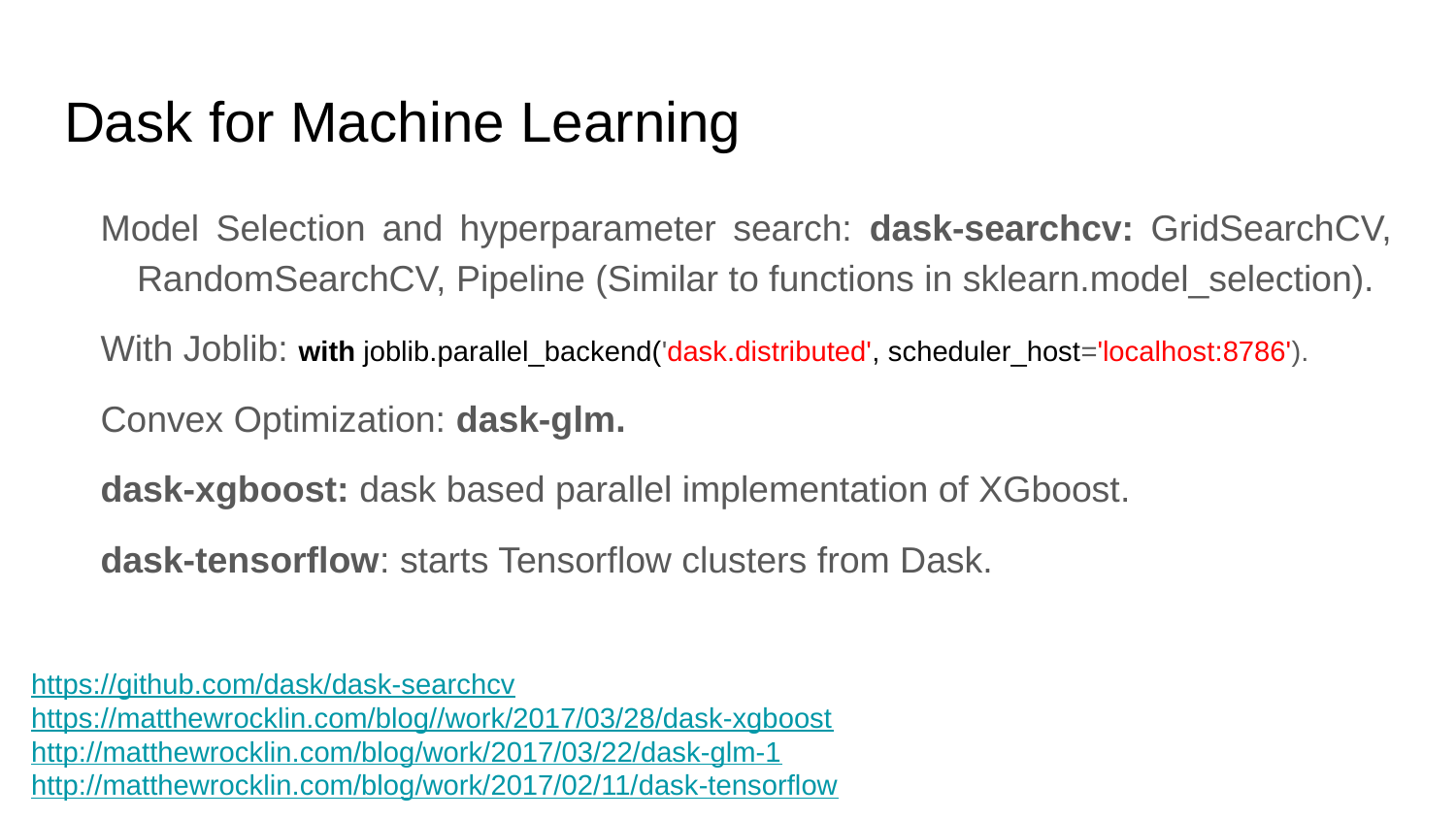

# Dask for Machine Learning
Model Selection and hyperparameter search: dask-searchcv: GridSearchCV, RandomSearchCV, Pipeline (Similar to functions in sklearn.model_selection).
With Joblib: with joblib.parallel_backend('dask.distributed', scheduler_host='localhost:8786').
Convex Optimization: dask-glm.
dask-xgboost: dask based parallel implementation of XGboost.
dask-tensorflow: starts Tensorflow clusters from Dask.

https://github.com/dask/dask-searchcv
https://matthewrocklin.com/blog//work/2017/03/28/dask-xgboost
http://matthewrocklin.com/blog/work/2017/03/22/dask-glm-1
http://matthewrocklin.com/blog/work/2017/02/11/dask-tensorflow